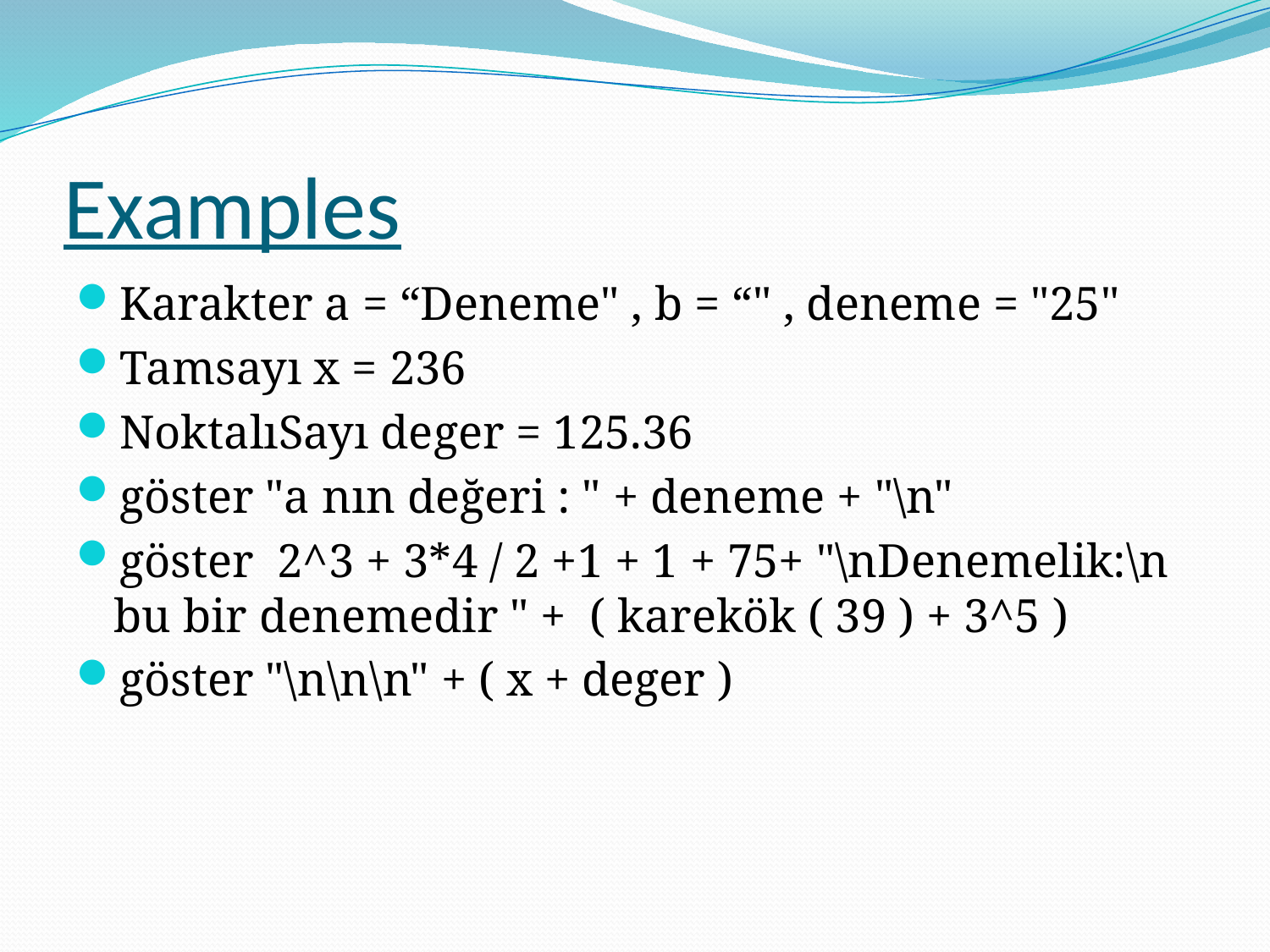

# Examples
Karakter a = “Deneme" , b = “" , deneme = "25"
Tamsayı x = 236
NoktalıSayı deger = 125.36
göster "a nın değeri : " + deneme + "\n"
göster  2^3 + 3*4 / 2 +1 + 1 + 75+ "\nDenemelik:\n bu bir denemedir " +  ( karekök ( 39 ) + 3^5 )
göster "\n\n\n" + ( x + deger )